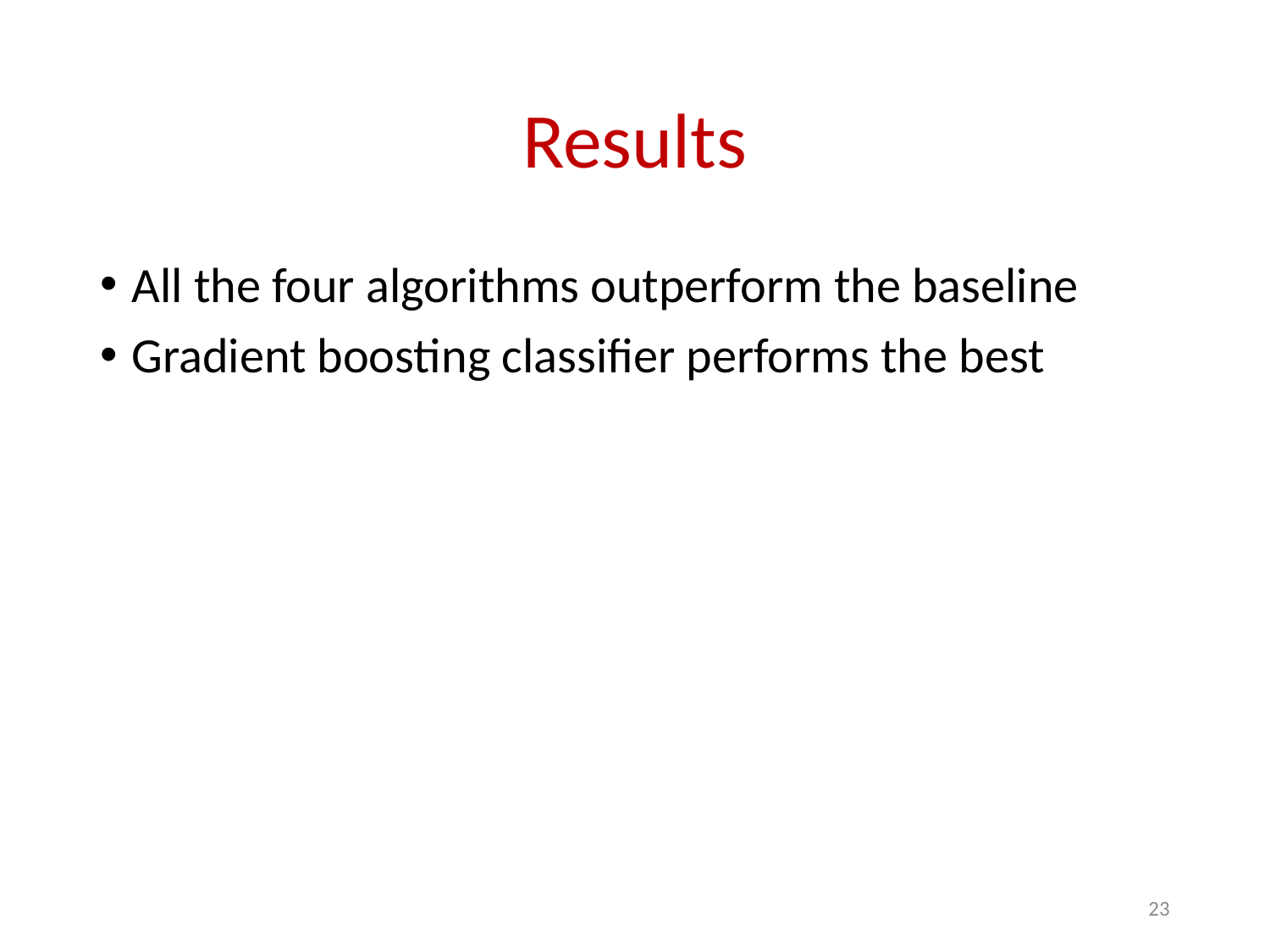

# Results
All the four algorithms outperform the baseline
Gradient boosting classifier performs the best

23